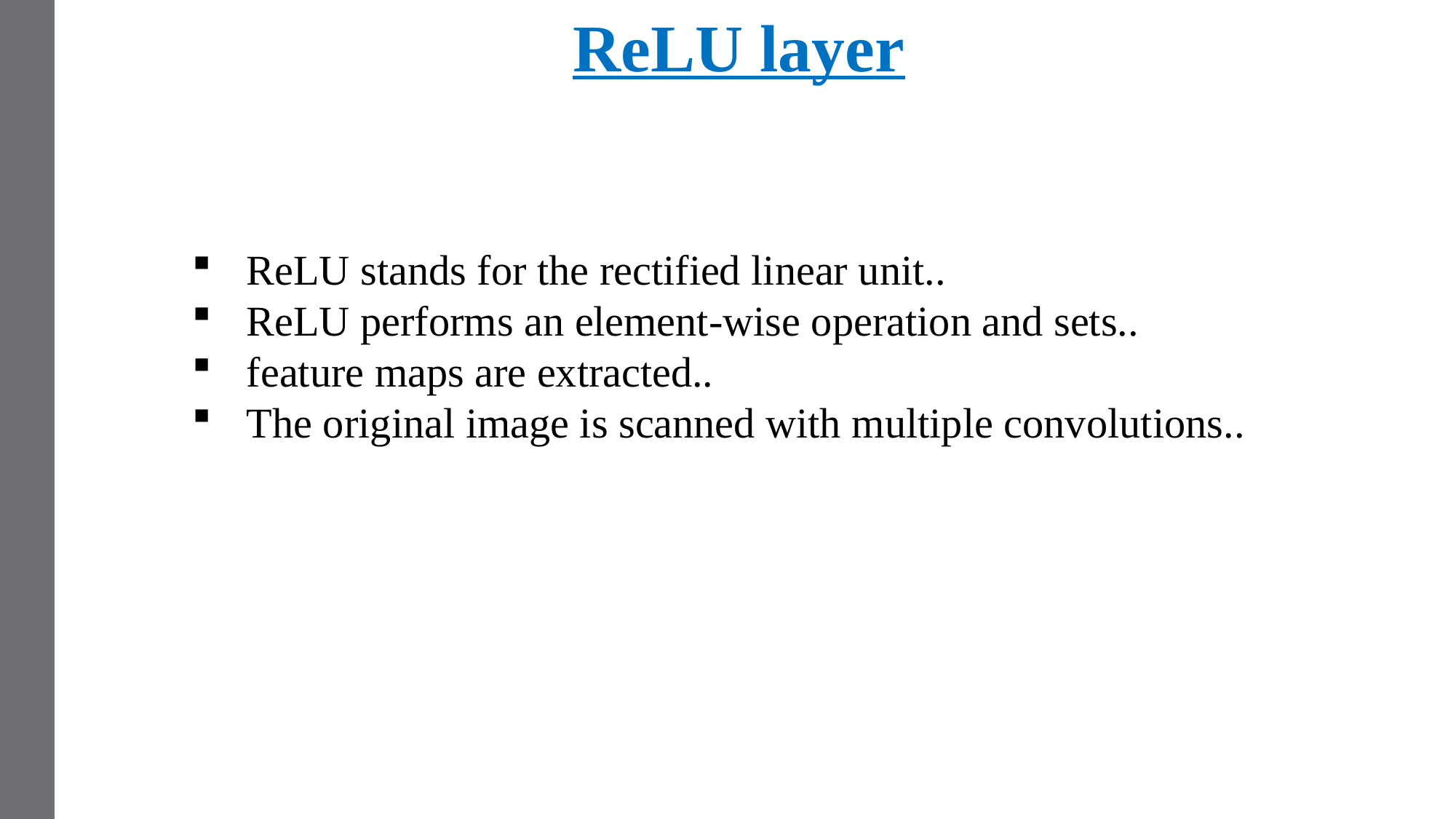

ReLU layer
ReLU stands for the rectified linear unit..
ReLU performs an element-wise operation and sets..
feature maps are extracted..
The original image is scanned with multiple convolutions..